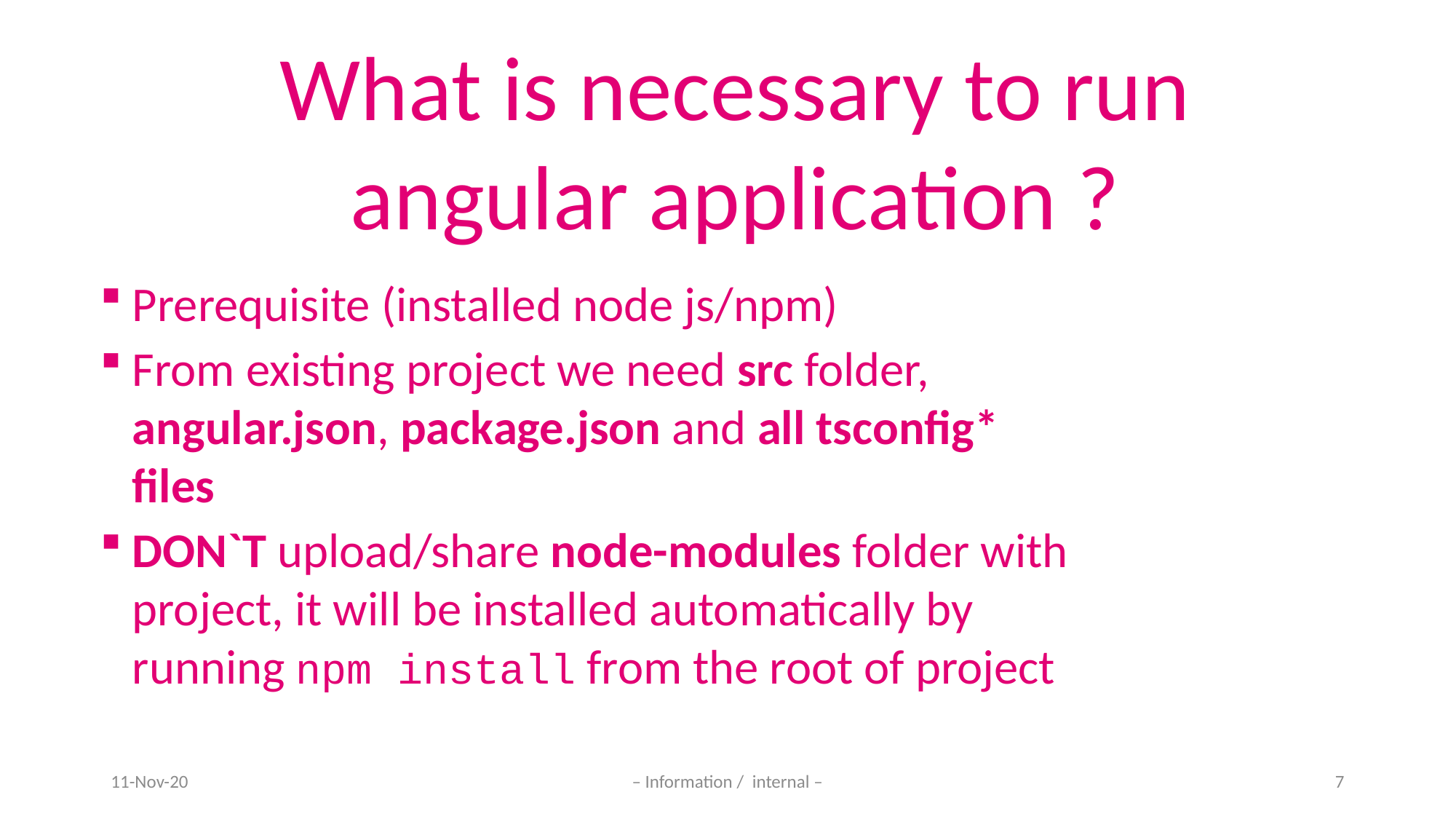

What is necessary to run angular application ?
Prerequisite (installed node js/npm)
From existing project we need src folder, angular.json, package.json and all tsconfig* files
DON`T upload/share node-modules folder with project, it will be installed automatically by running npm install from the root of project
11-Nov-20
– Information /  internal –
7